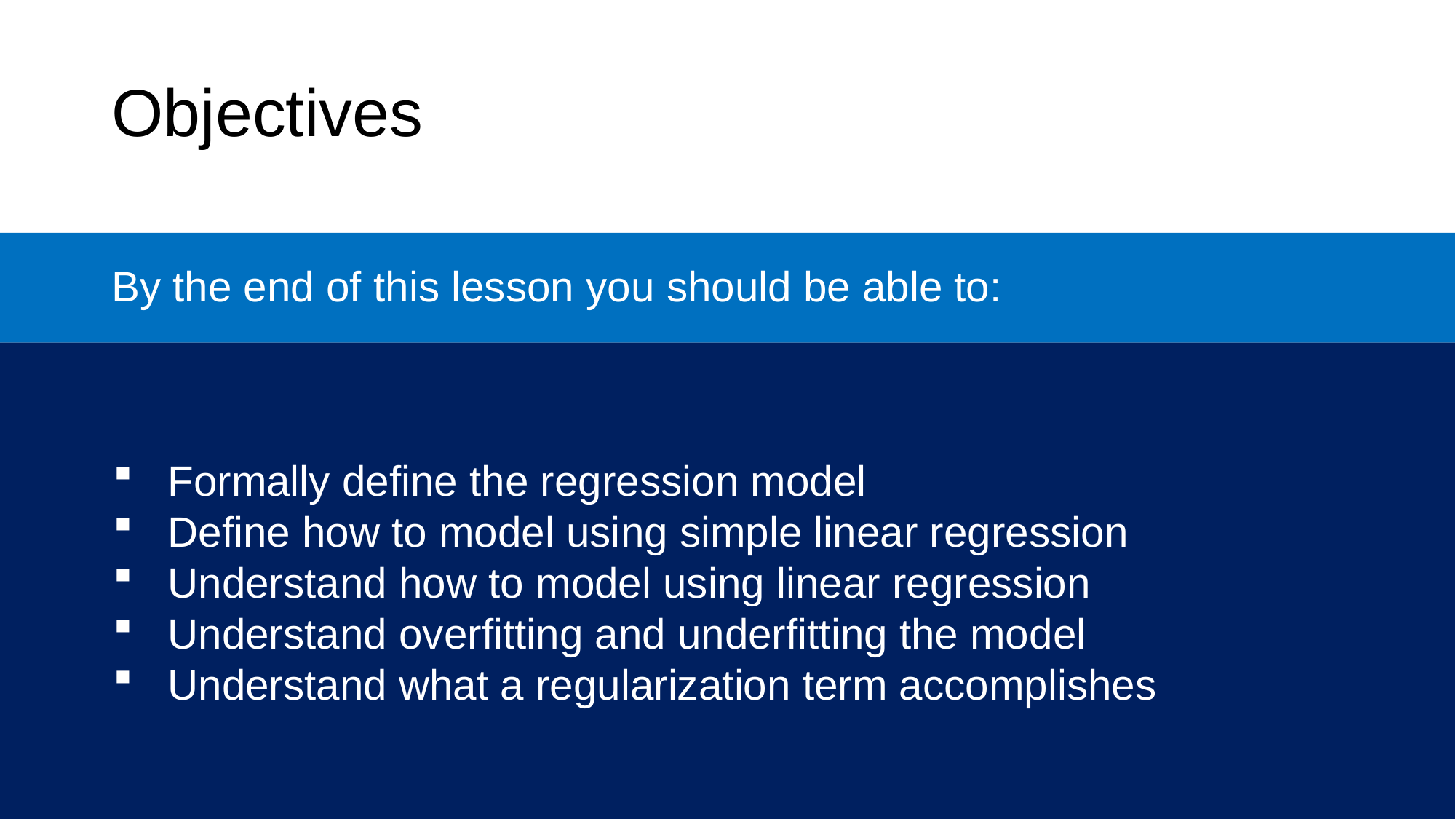

Objectives

By the end of this lesson you should be able to:
Formally define the regression model
Define how to model using simple linear regression
Understand how to model using linear regression
Understand overfitting and underfitting the model
Understand what a regularization term accomplishes